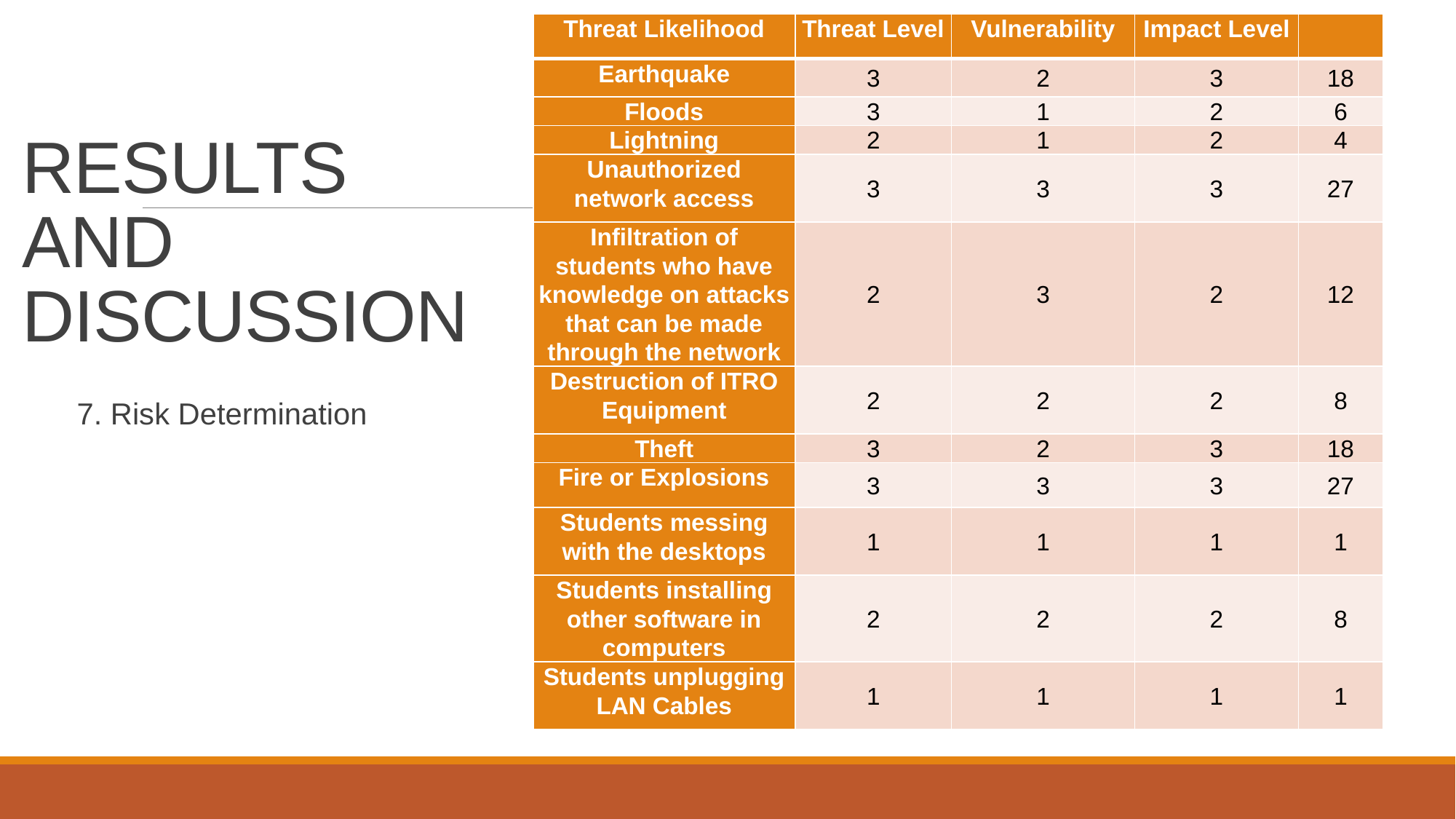

| Threat Likelihood | Threat Level | Vulnerability | Impact Level |  |
| --- | --- | --- | --- | --- |
| Earthquake | 3 | 2 | 3 | 18 |
| Floods | 3 | 1 | 2 | 6 |
| Lightning | 2 | 1 | 2 | 4 |
| Unauthorized network access | 3 | 3 | 3 | 27 |
| Infiltration of students who have knowledge on attacks that can be made through the network | 2 | 3 | 2 | 12 |
| Destruction of ITRO Equipment | 2 | 2 | 2 | 8 |
| Theft | 3 | 2 | 3 | 18 |
| Fire or Explosions | 3 | 3 | 3 | 27 |
| Students messing with the desktops | 1 | 1 | 1 | 1 |
| Students installing other software in computers | 2 | 2 | 2 | 8 |
| Students unplugging LAN Cables | 1 | 1 | 1 | 1 |
# RESULTS AND DISCUSSION
7. Risk Determination